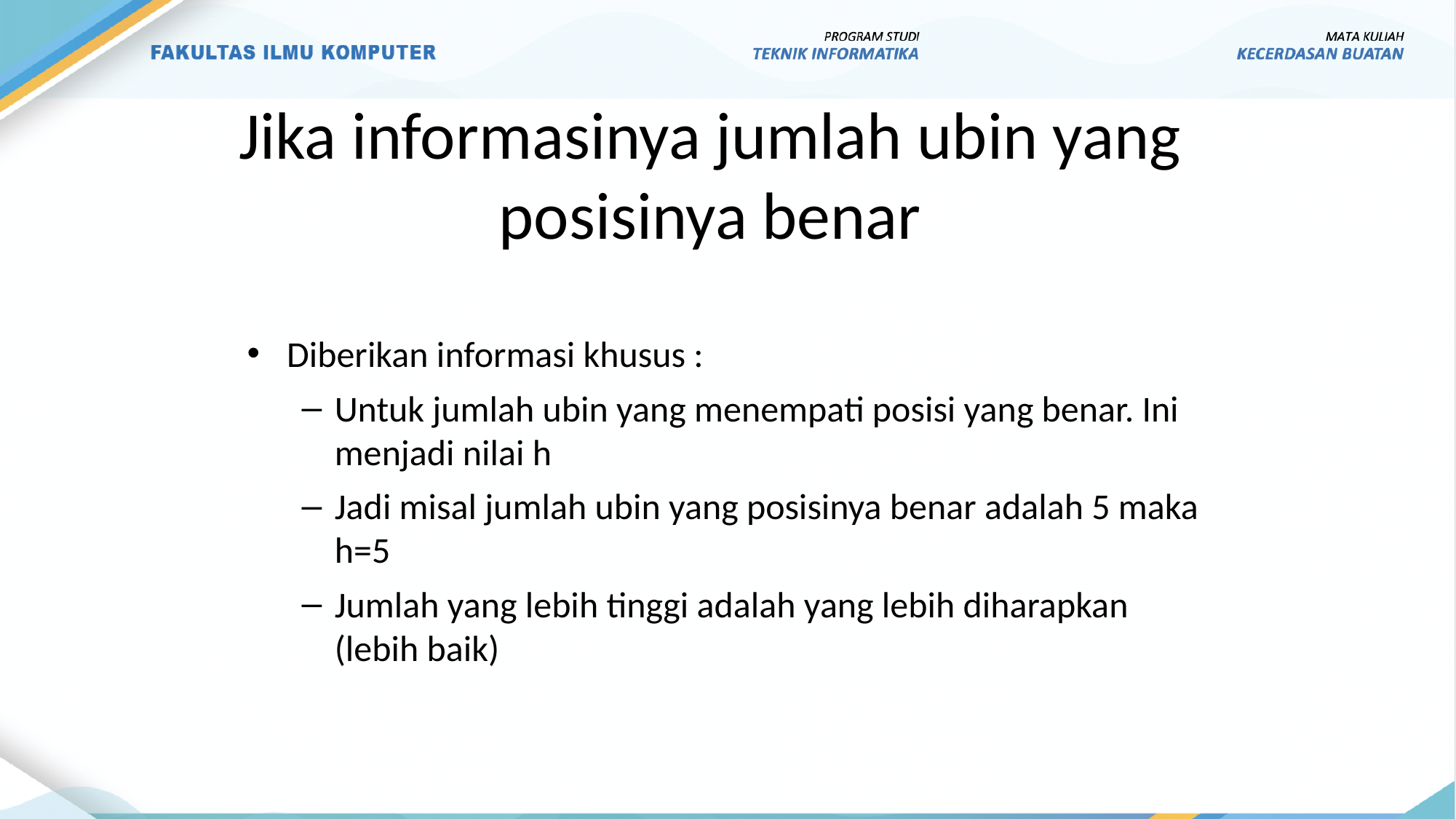

Jika informasinya jumlah ubin yang posisinya benar
Diberikan informasi khusus :
Untuk jumlah ubin yang menempati posisi yang benar. Ini menjadi nilai h
Jadi misal jumlah ubin yang posisinya benar adalah 5 maka h=5
Jumlah yang lebih tinggi adalah yang lebih diharapkan (lebih baik)